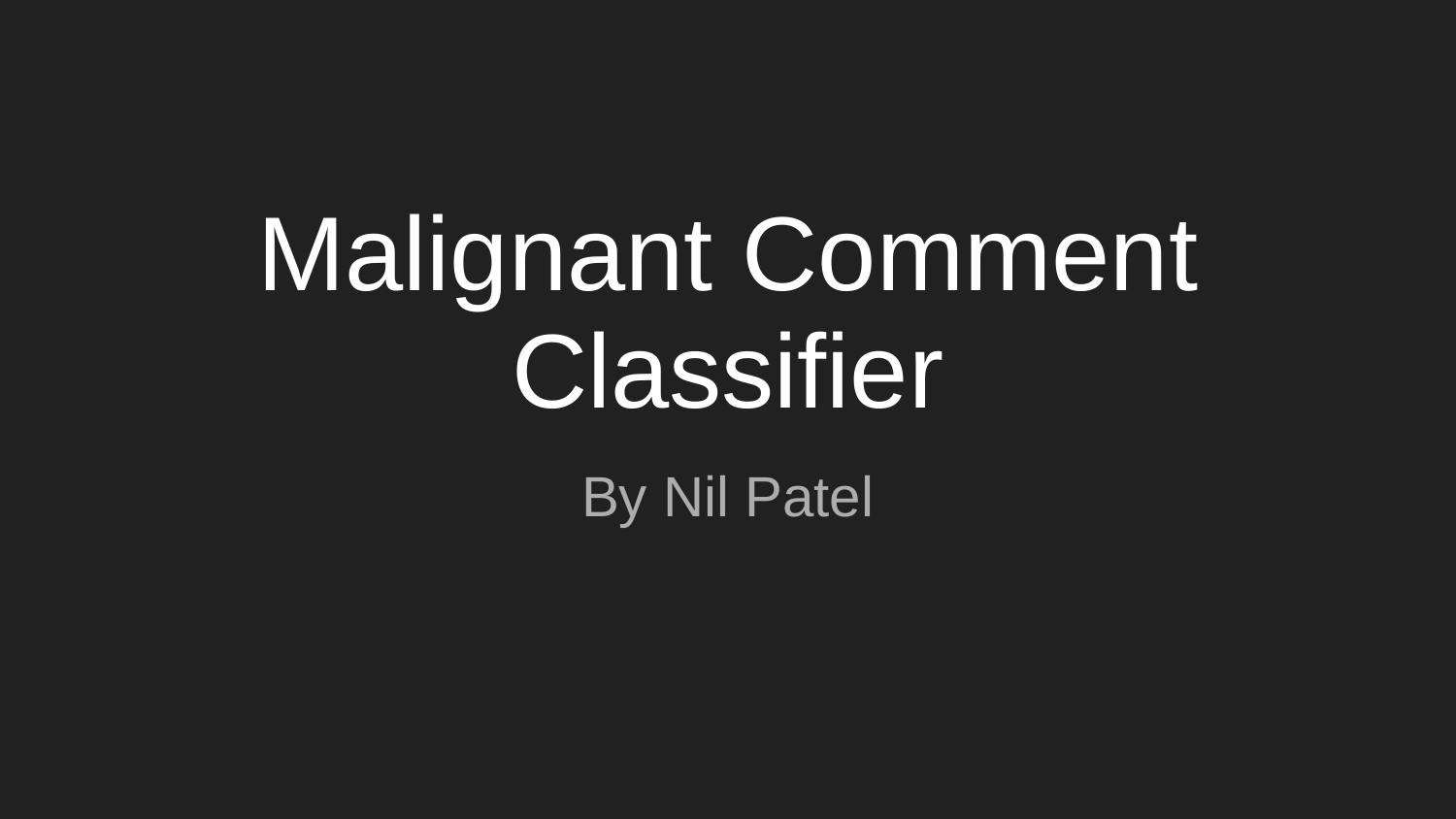

# Malignant Comment Classifier
By Nil Patel